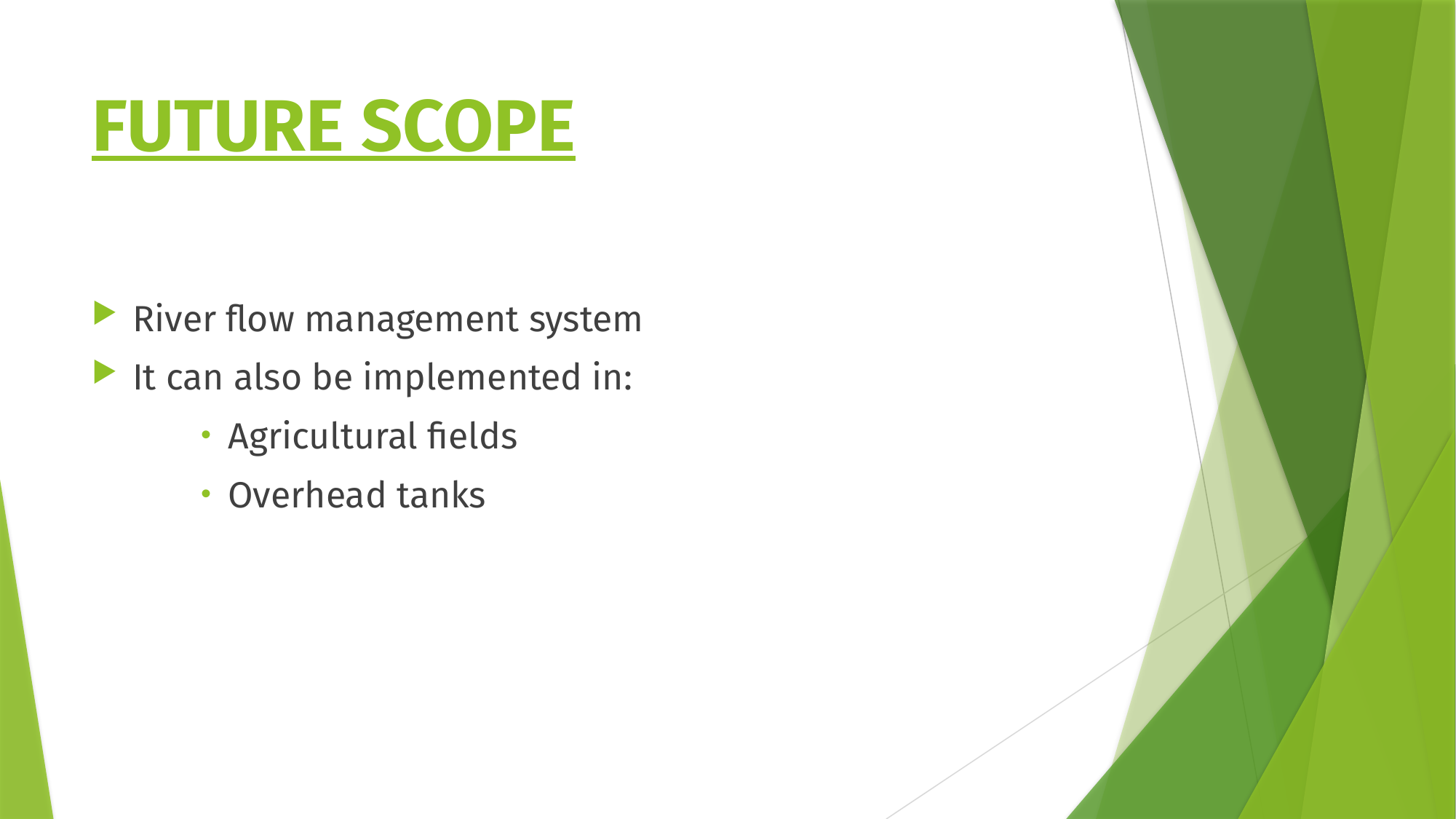

# FUTURE SCOPE

River flow management system
It can also be implemented in:
Agricultural fields
Overhead tanks